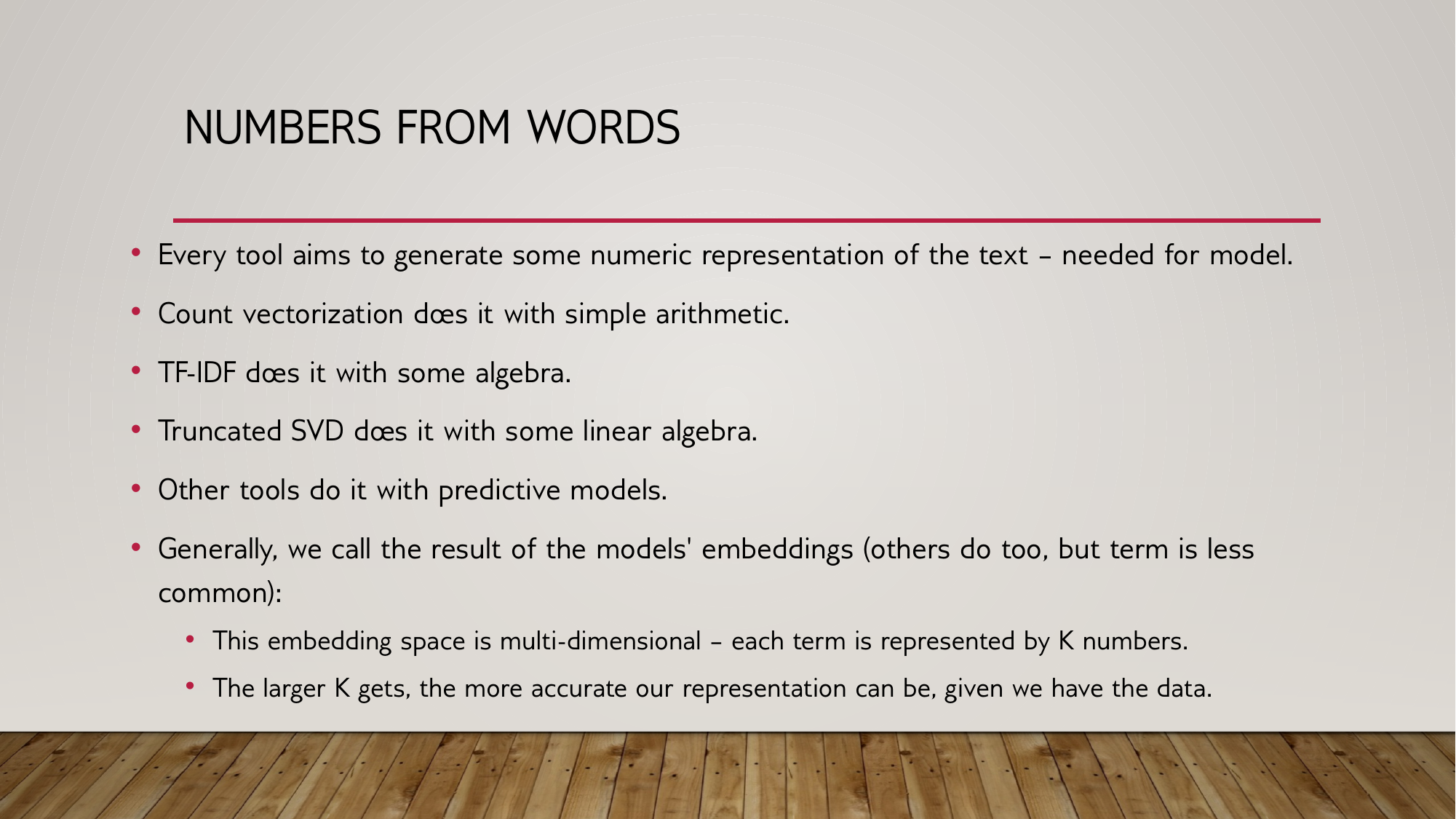

# Numbers from Words
Every tool aims to generate some numeric representation of the text – needed for model.
Count vectorization does it with simple arithmetic.
TF-IDF does it with some algebra.
Truncated SVD does it with some linear algebra.
Other tools do it with predictive models.
Generally, we call the result of the models' embeddings (others do too, but term is less common):
This embedding space is multi-dimensional – each term is represented by K numbers.
The larger K gets, the more accurate our representation can be, given we have the data.